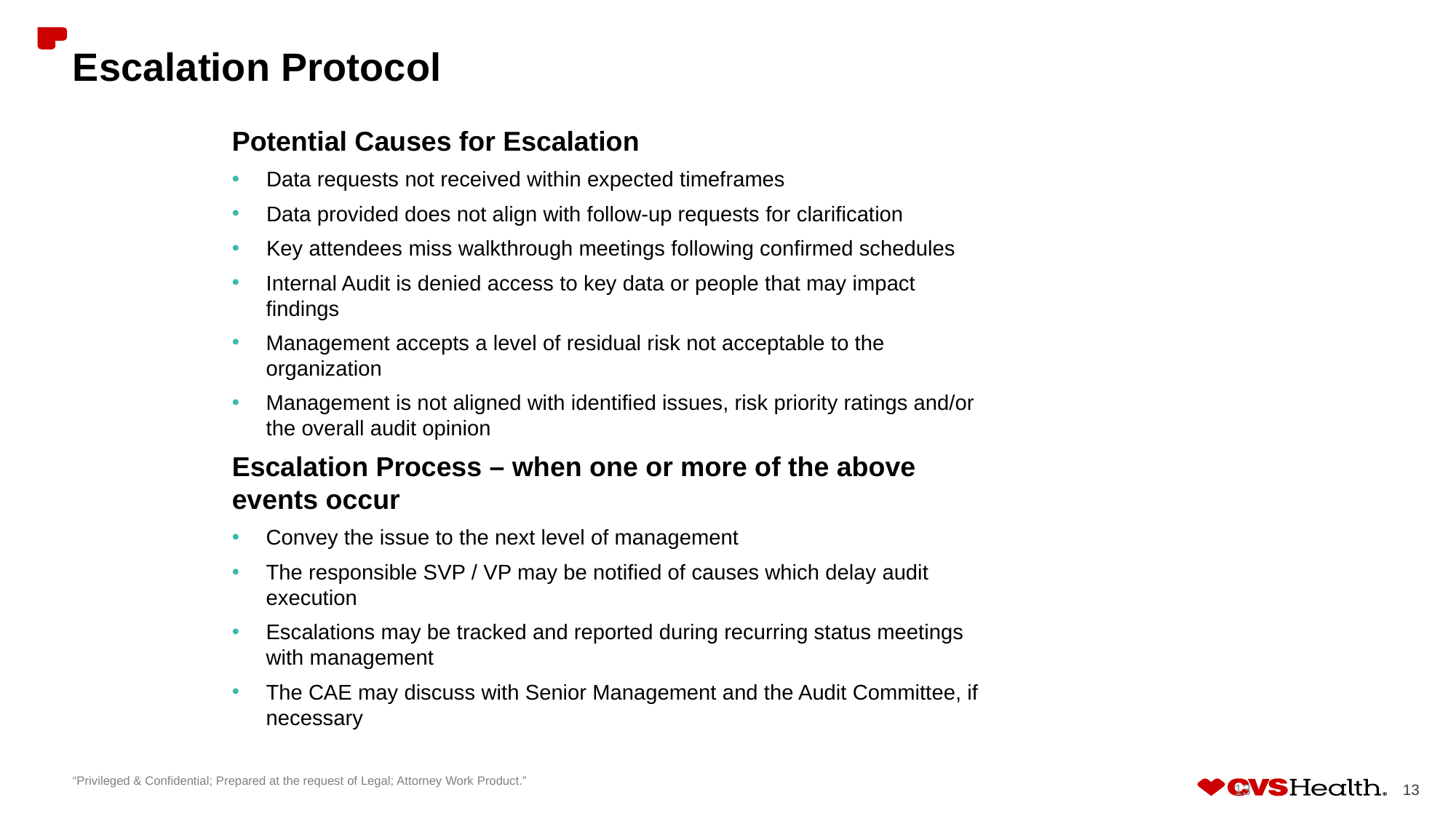

# Escalation Protocol
Potential Causes for Escalation
Data requests not received within expected timeframes
Data provided does not align with follow-up requests for clarification
Key attendees miss walkthrough meetings following confirmed schedules
Internal Audit is denied access to key data or people that may impact findings
Management accepts a level of residual risk not acceptable to the organization
Management is not aligned with identified issues, risk priority ratings and/or the overall audit opinion
Escalation Process – when one or more of the above events occur
Convey the issue to the next level of management
The responsible SVP / VP may be notified of causes which delay audit execution
Escalations may be tracked and reported during recurring status meetings with management
The CAE may discuss with Senior Management and the Audit Committee, if necessary

“Privileged & Confidential; Prepared at the request of Legal; Attorney Work Product.”
13
13